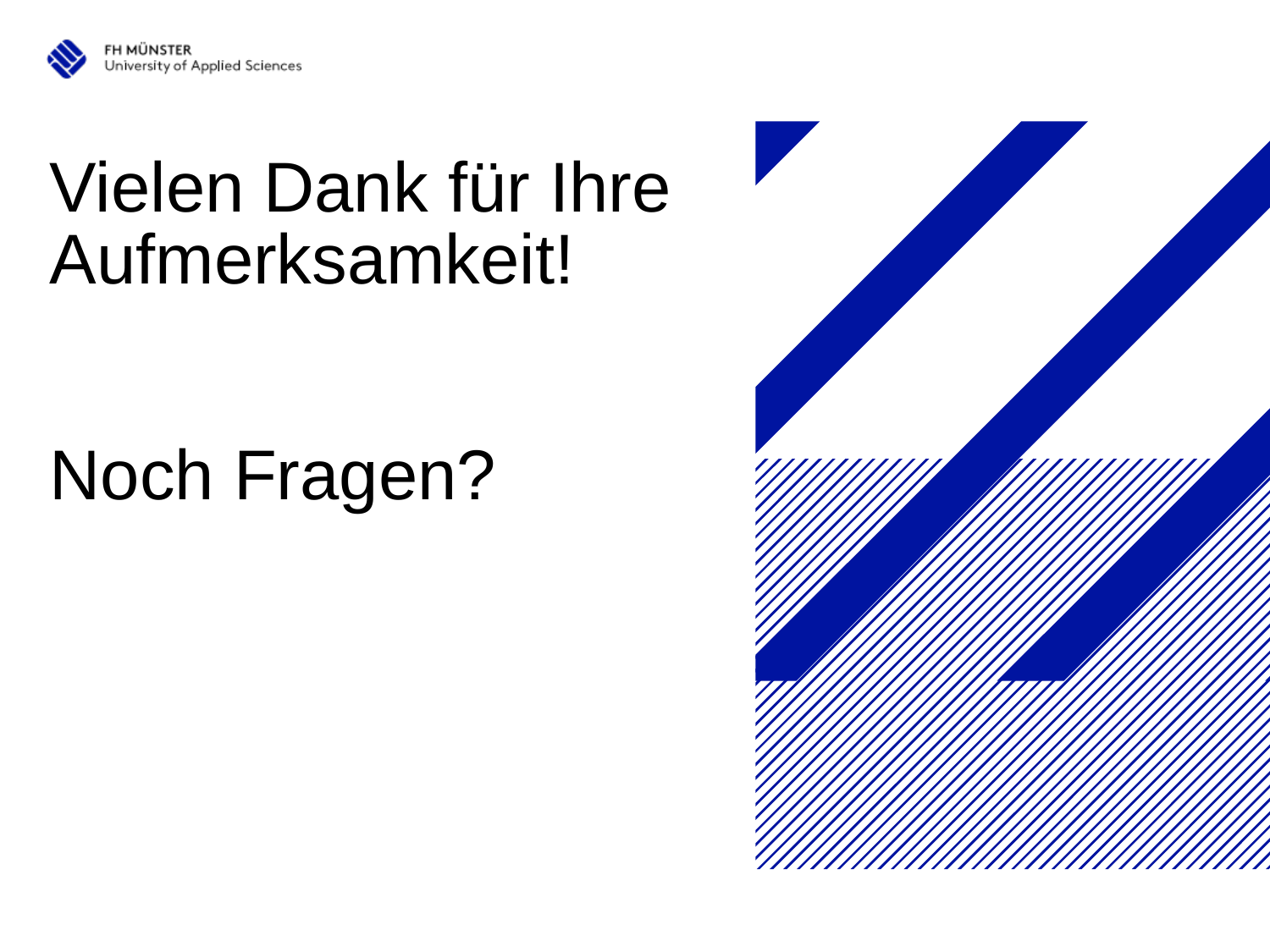

# Vielen Dank für Ihre Aufmerksamkeit! Noch Fragen?